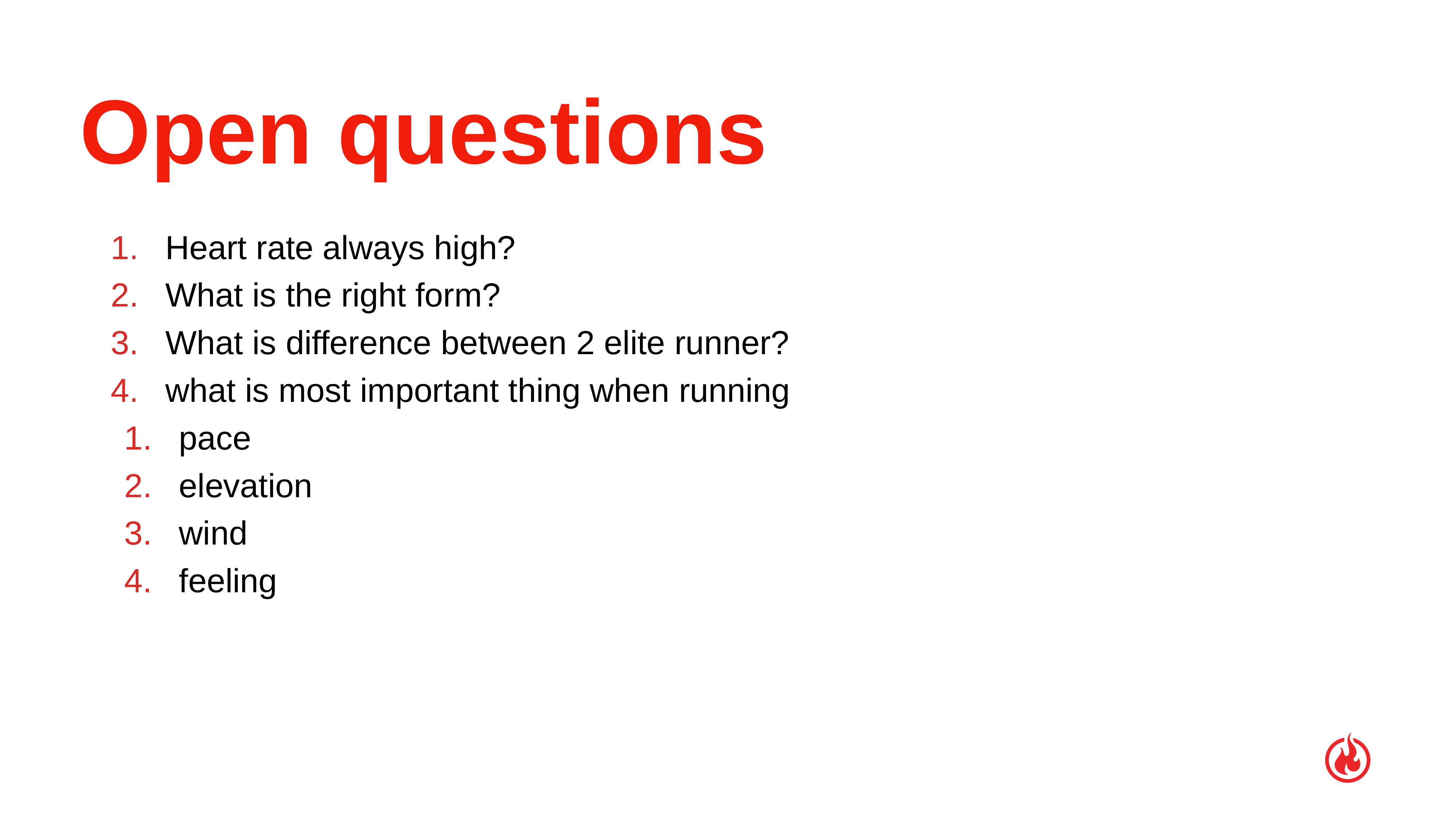

# Open questions
Heart rate always high?
What is the right form?
What is difference between 2 elite runner?
what is most important thing when running
pace
elevation
wind
feeling